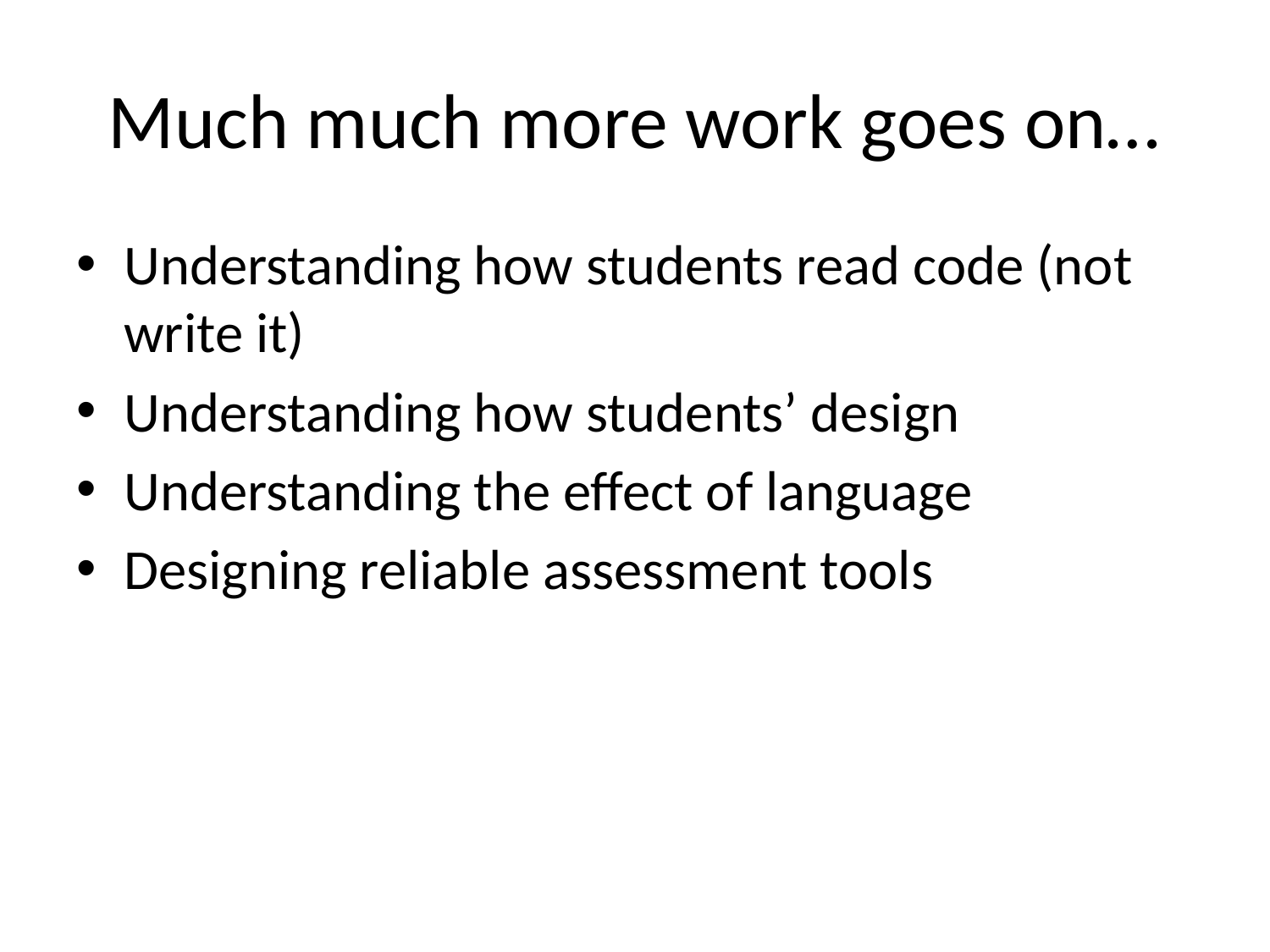

# Much much more work goes on…
Understanding how students read code (not write it)
Understanding how students’ design
Understanding the effect of language
Designing reliable assessment tools